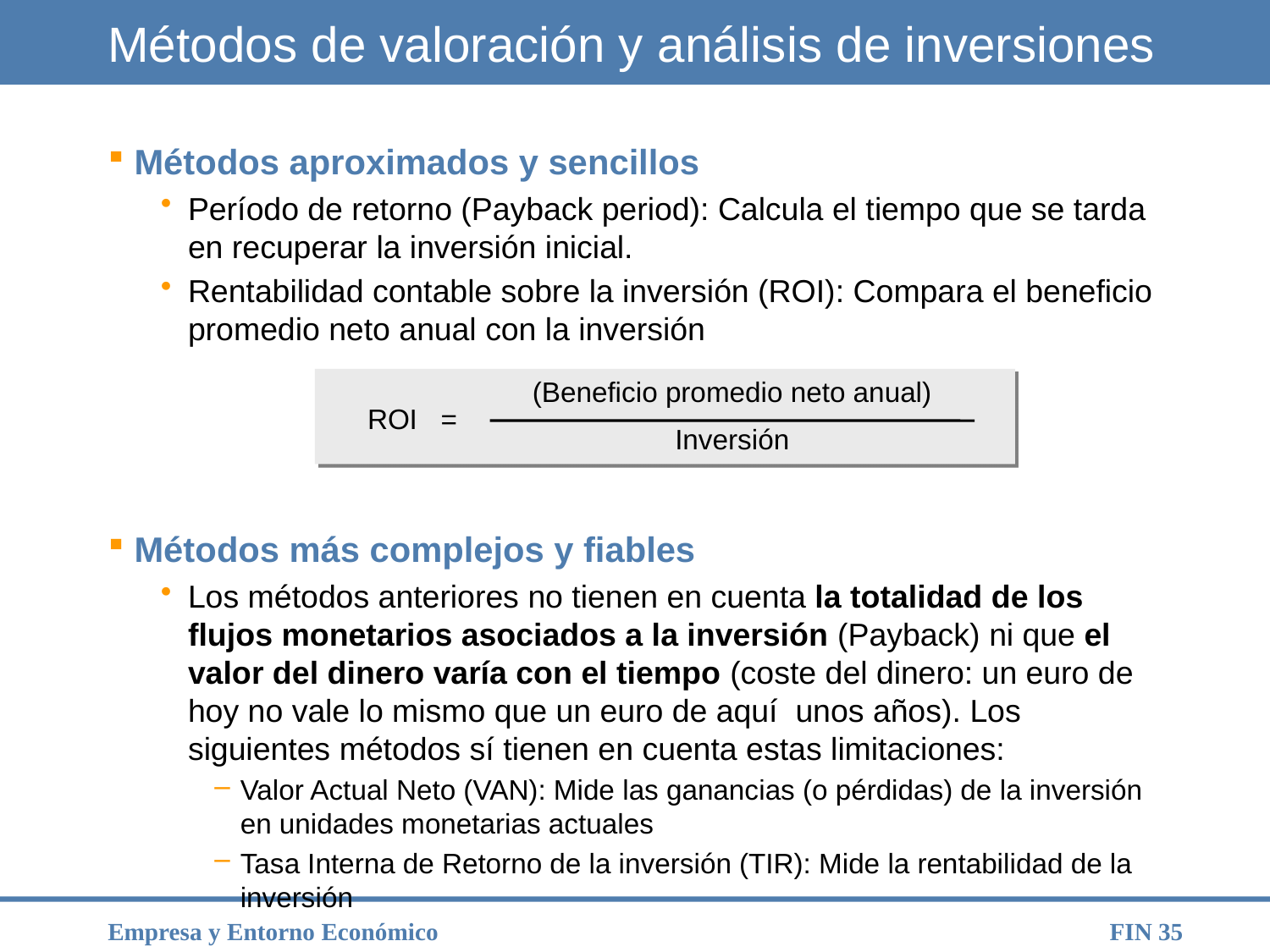

# Métodos de valoración y análisis de inversiones
Métodos aproximados y sencillos
Período de retorno (Payback period): Calcula el tiempo que se tarda en recuperar la inversión inicial.
Rentabilidad contable sobre la inversión (ROI): Compara el beneficio promedio neto anual con la inversión

Métodos más complejos y fiables
Los métodos anteriores no tienen en cuenta la totalidad de los flujos monetarios asociados a la inversión (Payback) ni que el valor del dinero varía con el tiempo (coste del dinero: un euro de hoy no vale lo mismo que un euro de aquí  unos años). Los siguientes métodos sí tienen en cuenta estas limitaciones:
Valor Actual Neto (VAN): Mide las ganancias (o pérdidas) de la inversión en unidades monetarias actuales
Tasa Interna de Retorno de la inversión (TIR): Mide la rentabilidad de la inversión
(Beneficio promedio neto anual)
Inversión
ROI   =